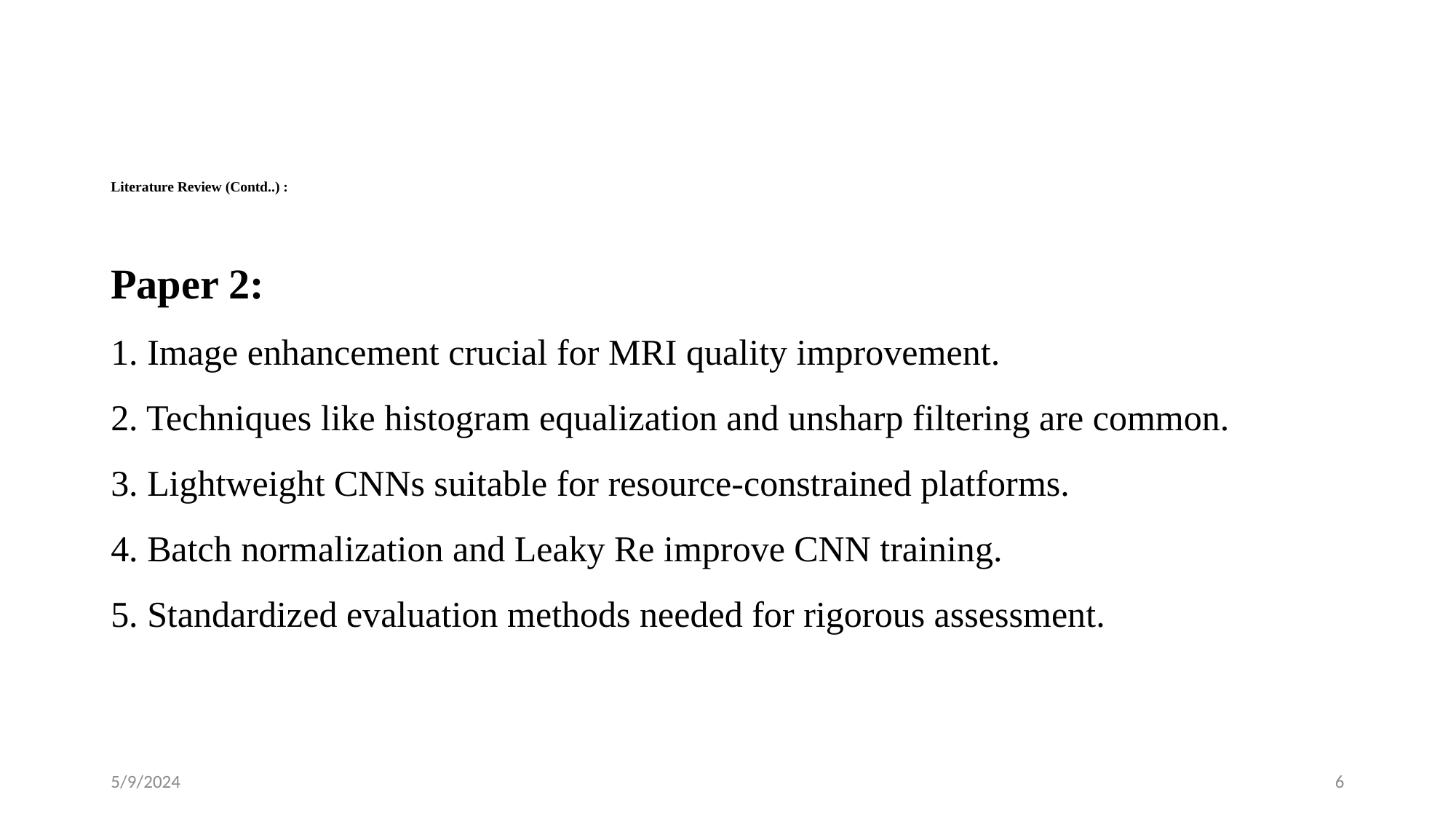

# Literature Review (Contd..) :
Paper 2:
1. Image enhancement crucial for MRI quality improvement.
2. Techniques like histogram equalization and unsharp filtering are common.
3. Lightweight CNNs suitable for resource-constrained platforms.
4. Batch normalization and Leaky Re improve CNN training.
5. Standardized evaluation methods needed for rigorous assessment.
5/9/2024
6